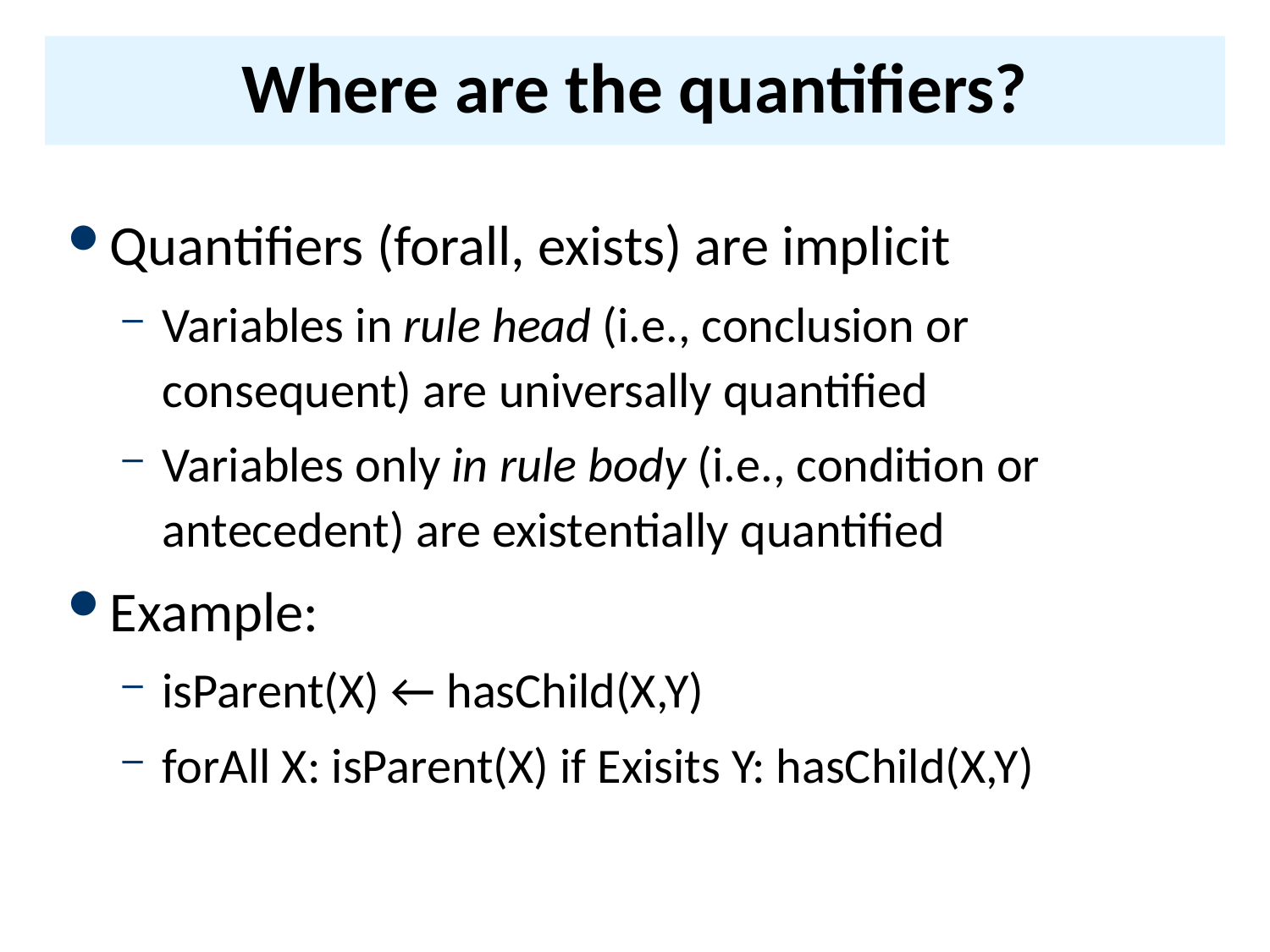

# Where are the quantifiers?
Quantifiers (forall, exists) are implicit
Variables in rule head (i.e., conclusion or consequent) are universally quantified
Variables only in rule body (i.e., condition or antecedent) are existentially quantified
Example:
isParent(X) ← hasChild(X,Y)
forAll X: isParent(X) if Exisits Y: hasChild(X,Y)